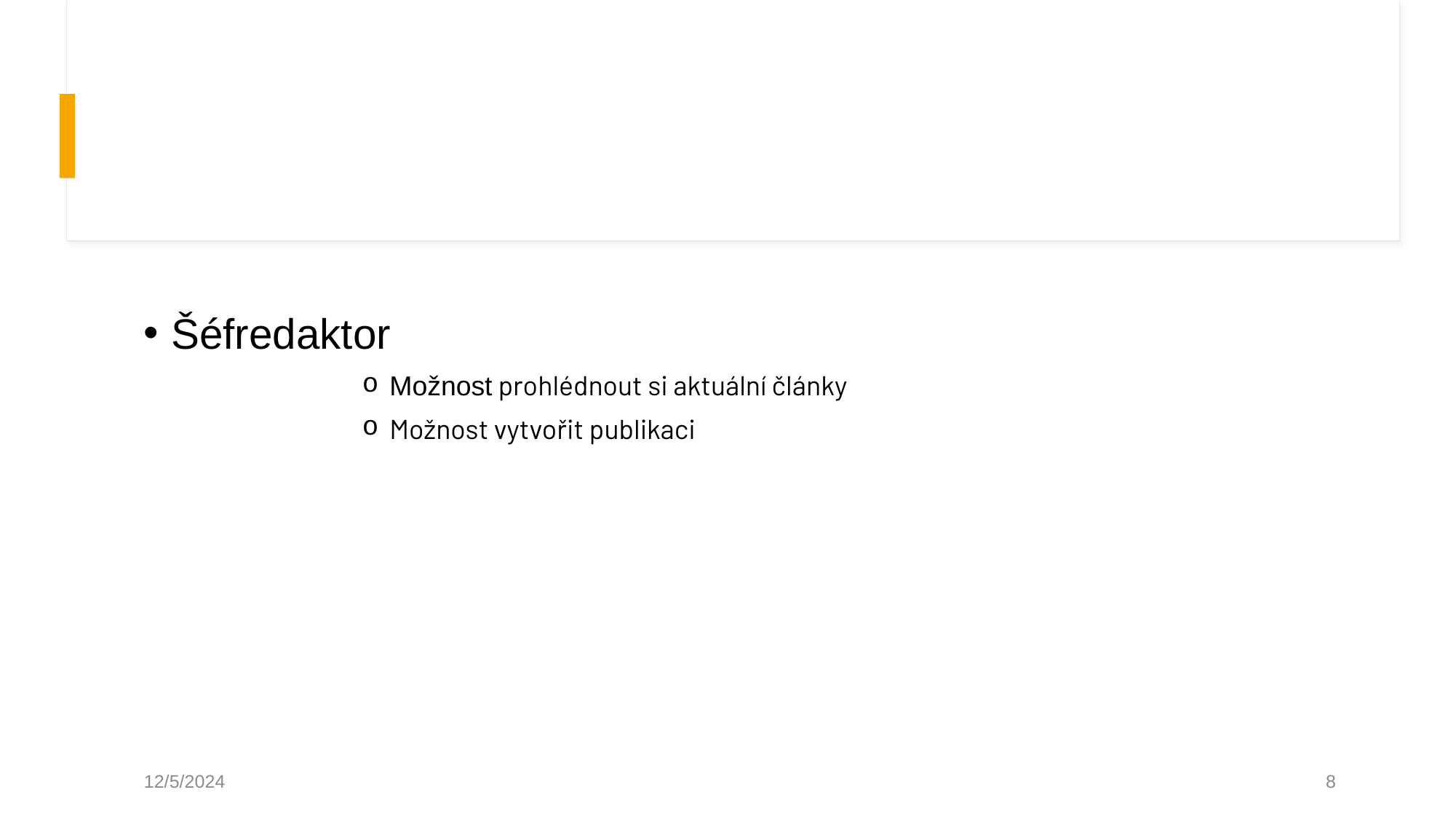

#
Šéfredaktor
Možnost prohlédnout si aktuální články
Možnost vytvořit publikaci

12/5/2024

8